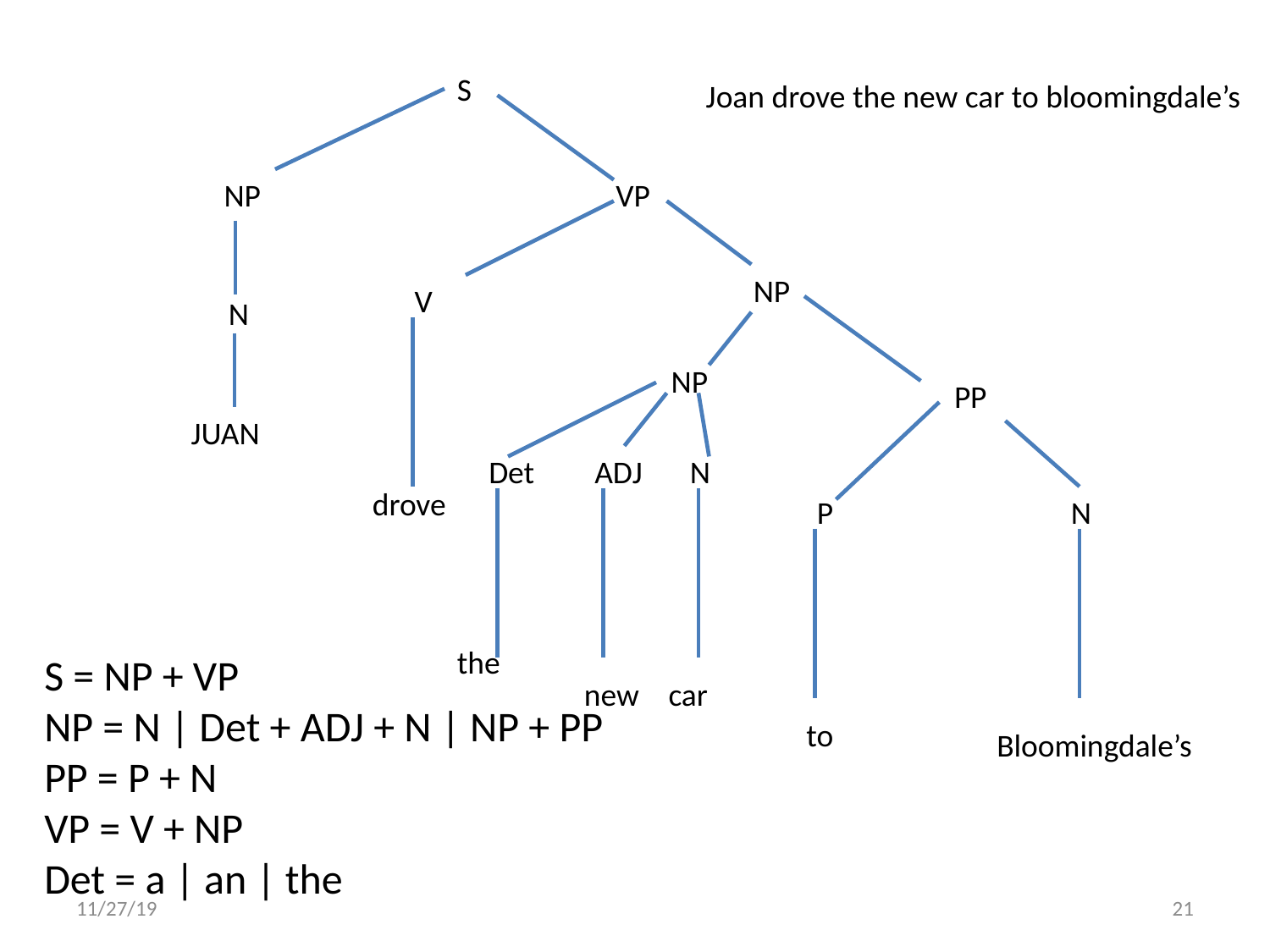

S
Joan drove the new car to bloomingdale’s
NP
VP
NP
V
     N
NP
PP
JUAN
Det
ADJ
N
drove
P
N
the
S = NP + VP
NP = N | Det + ADJ + N | NP + PP
PP = P + N
VP = V + NP
Det = a | an | the

new
car
to
Bloomingdale’s
11/27/19
21